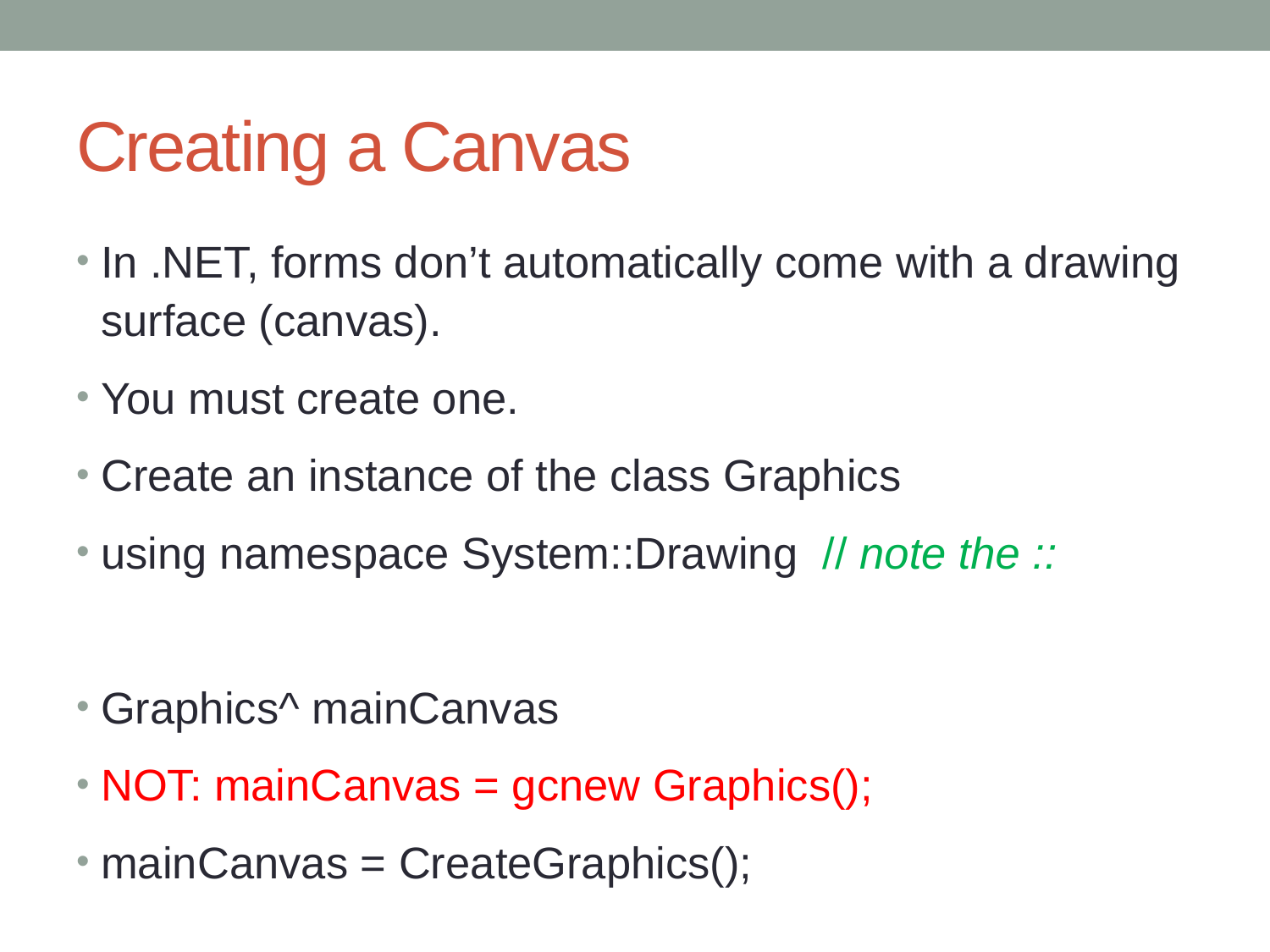

# Creating a Canvas
In .NET, forms don’t automatically come with a drawing surface (canvas).
You must create one.
Create an instance of the class Graphics
using namespace System::Drawing  // note the ::

Graphics^ mainCanvas
NOT: mainCanvas = gcnew Graphics();
mainCanvas = CreateGraphics();